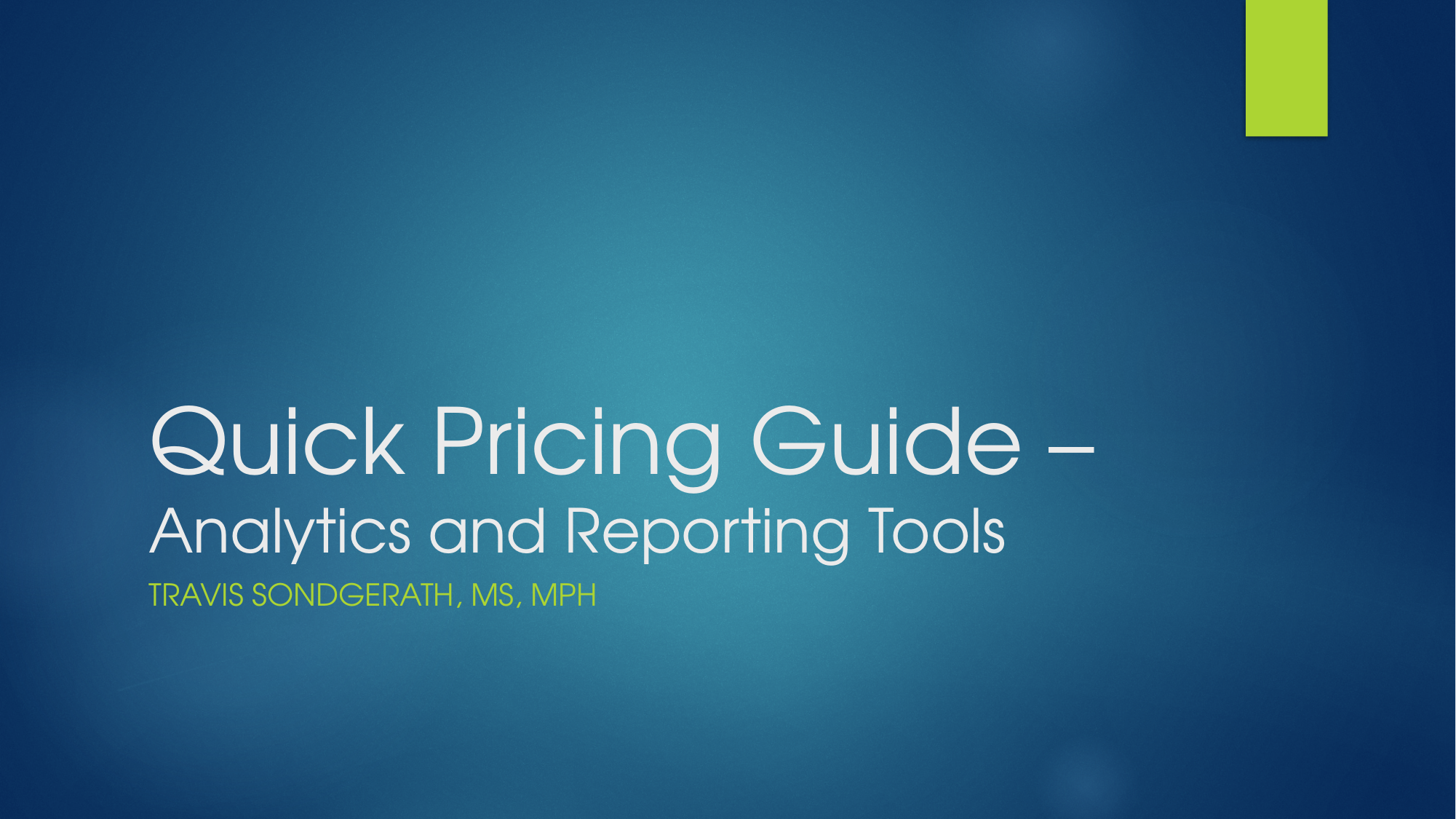

# Quick Pricing Guide – Analytics and Reporting Tools
Travis Sondgerath, MS, MPH